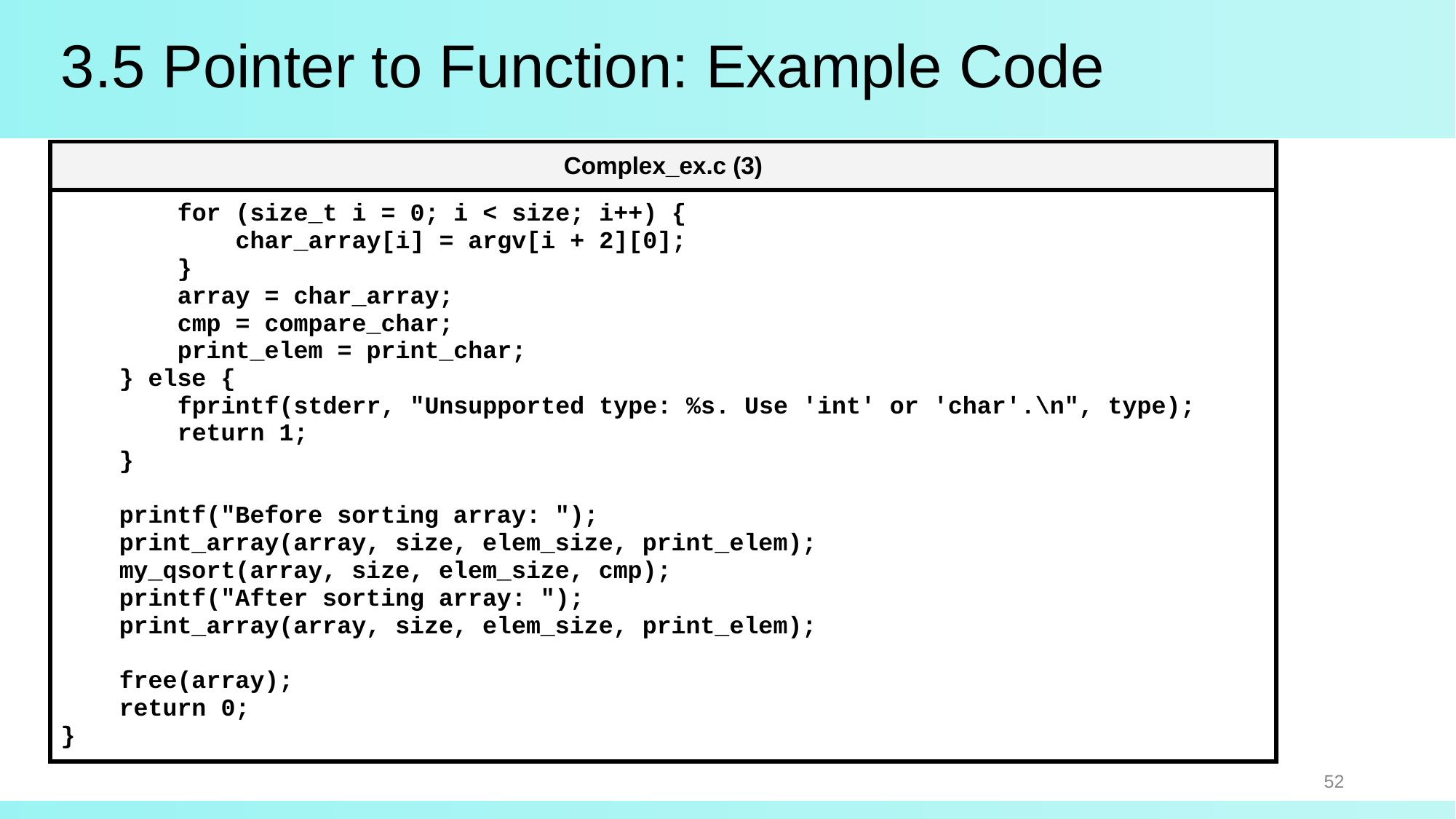

# 3.5 Pointer to Function: Example Code
| Complex\_ex.c (3) |
| --- |
| for (size\_t i = 0; i < size; i++) { char\_array[i] = argv[i + 2][0]; } array = char\_array; cmp = compare\_char; print\_elem = print\_char; } else { fprintf(stderr, "Unsupported type: %s. Use 'int' or 'char'.\n", type); return 1; } printf("Before sorting array: "); print\_array(array, size, elem\_size, print\_elem); my\_qsort(array, size, elem\_size, cmp); printf("After sorting array: "); print\_array(array, size, elem\_size, print\_elem); free(array); return 0; } |
52